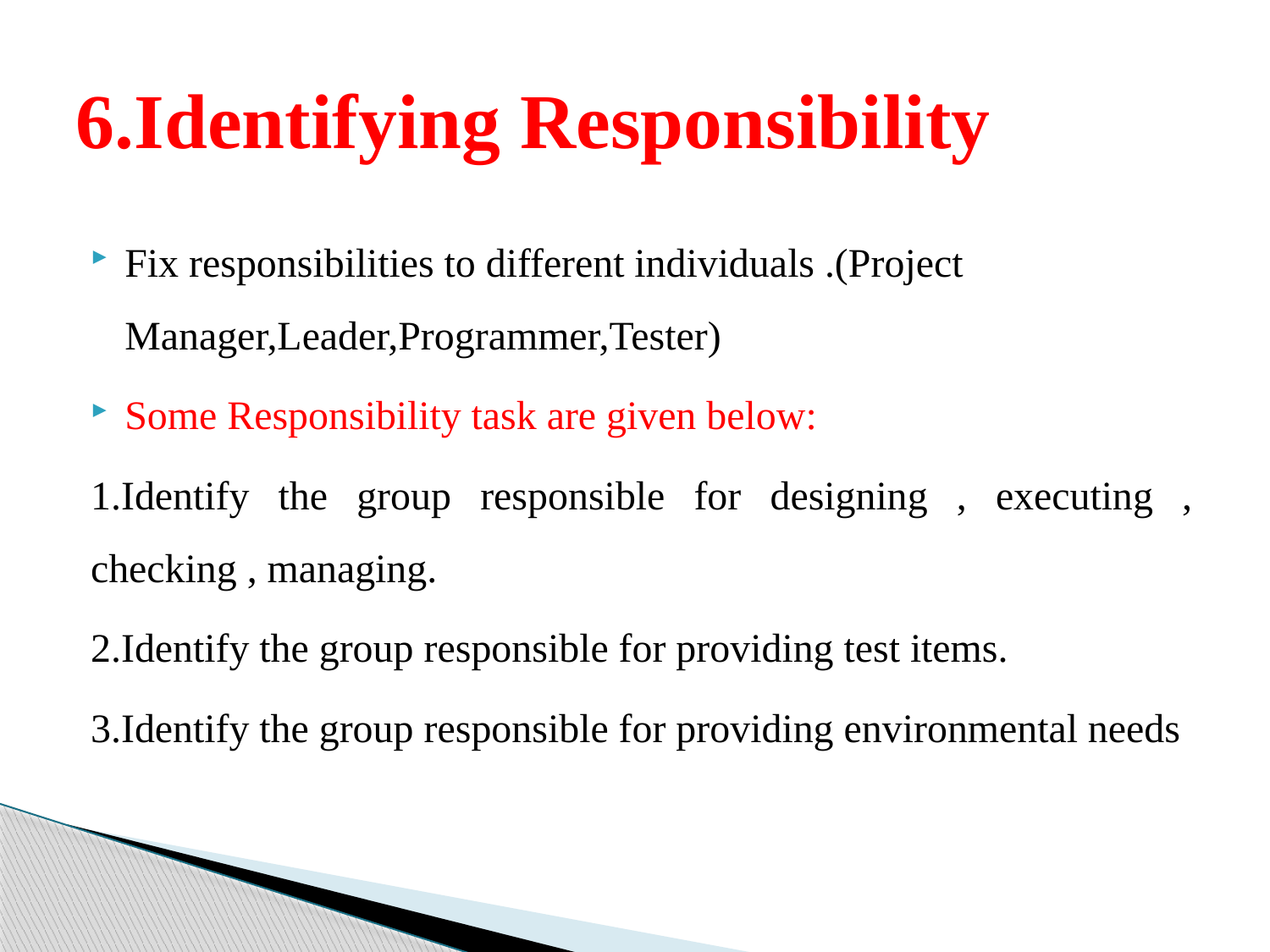

# 6.Identifying Responsibility
Fix responsibilities to different individuals .(Project Manager,Leader,Programmer,Tester)
Some Responsibility task are given below:
1.Identify the group responsible for designing , executing , checking , managing.
2.Identify the group responsible for providing test items.
3.Identify the group responsible for providing environmental needs